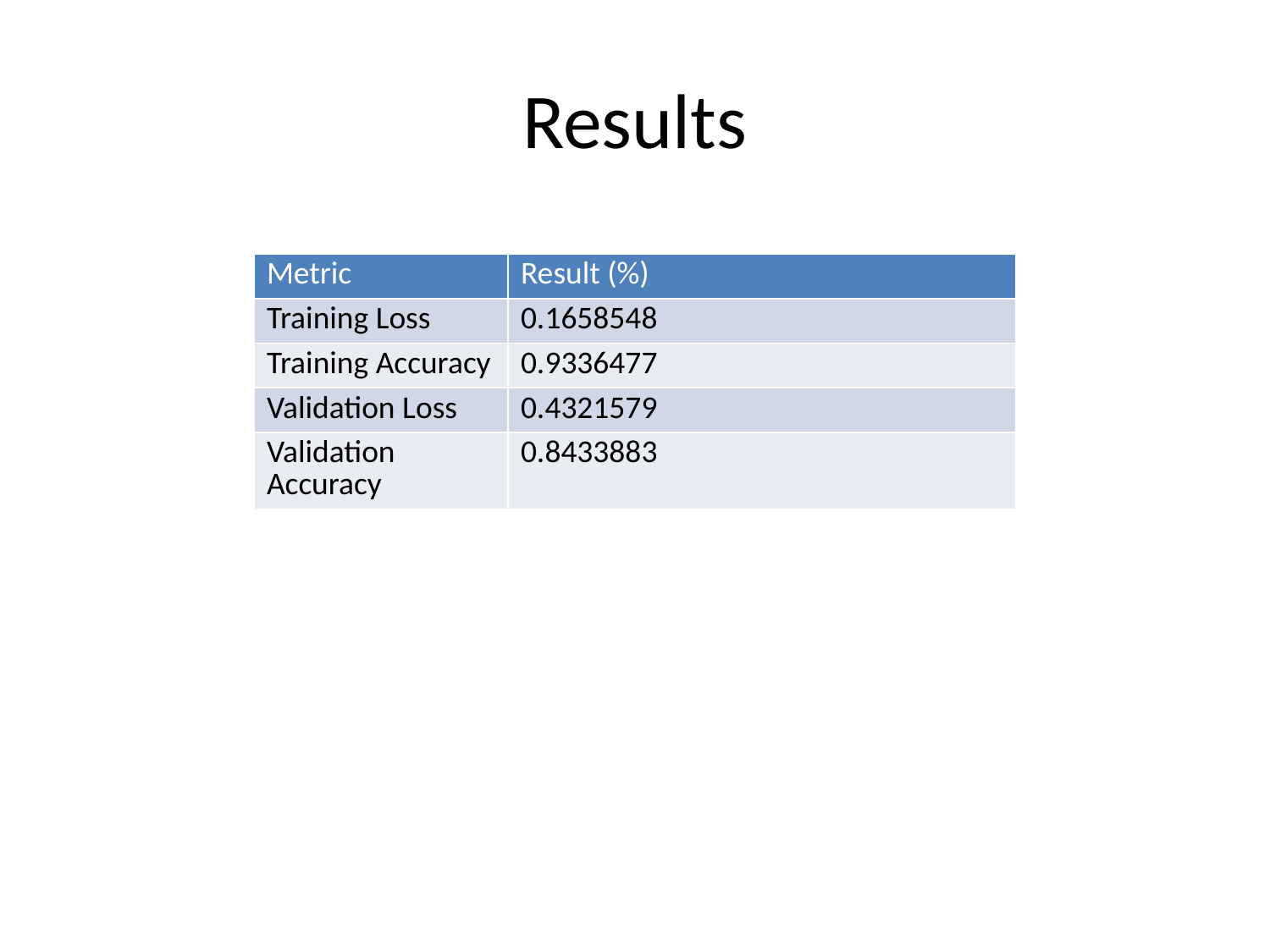

# Results
| Metric | Result (%) |
| --- | --- |
| Training Loss | 0.1658548 |
| Training Accuracy | 0.9336477 |
| Validation Loss | 0.4321579 |
| Validation Accuracy | 0.8433883 |